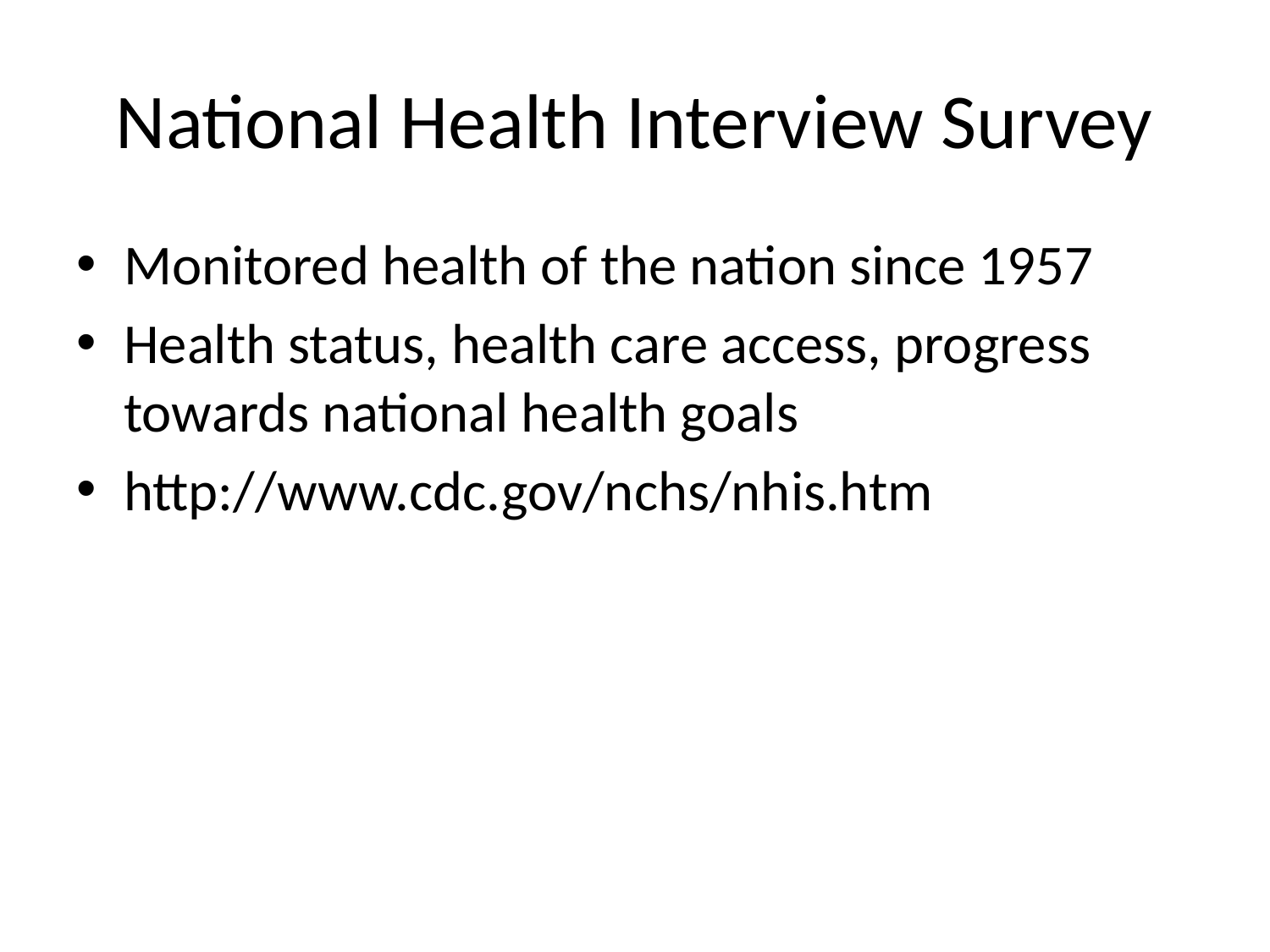

# National Health Interview Survey
Monitored health of the nation since 1957
Health status, health care access, progress towards national health goals
http://www.cdc.gov/nchs/nhis.htm